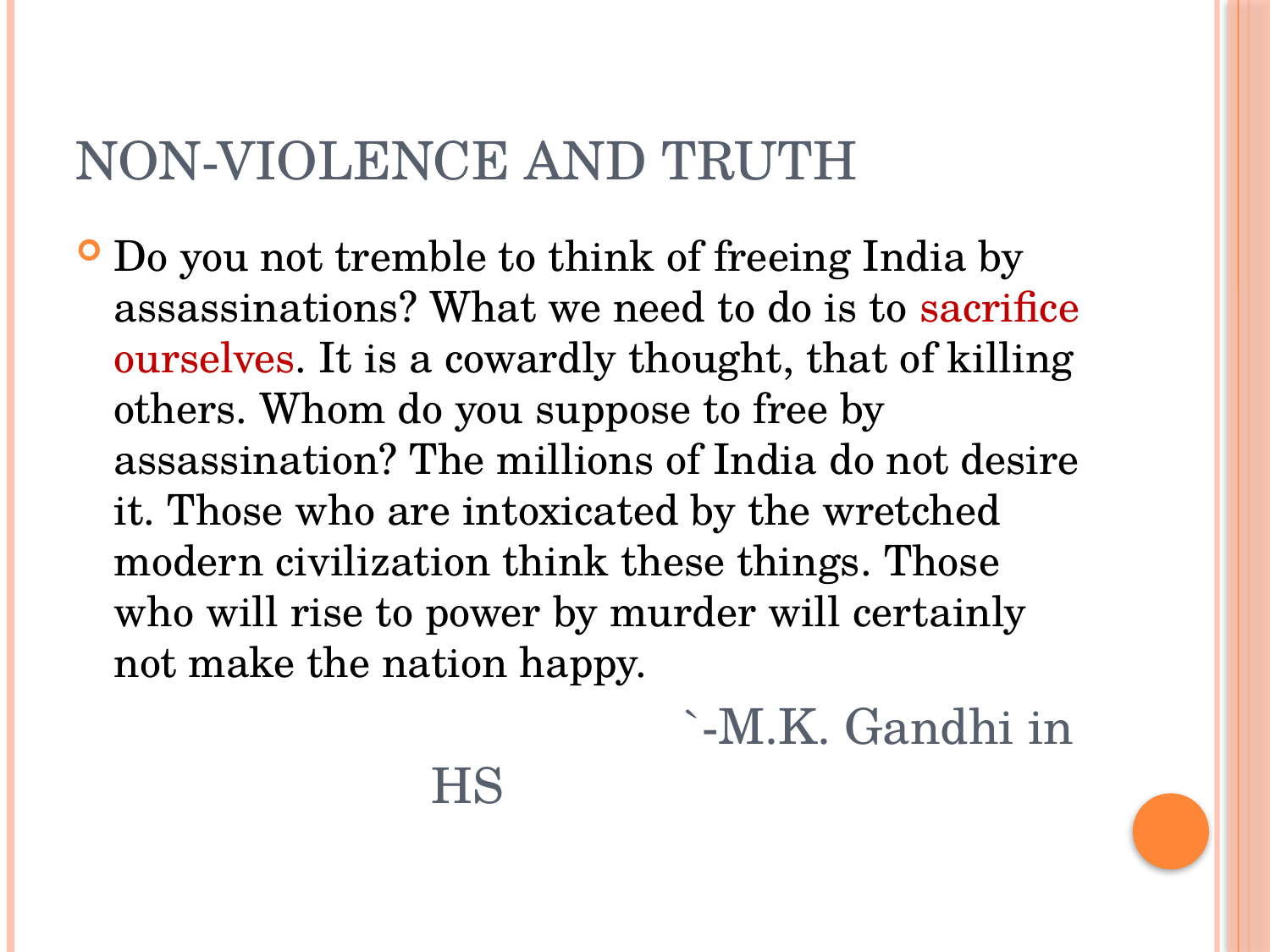

# Non-Violence and truth
Do you not tremble to think of freeing India by assassinations? What we need to do is to sacrifice ourselves. It is a cowardly thought, that of killing others. Whom do you suppose to free by assassination? The millions of India do not desire it. Those who are intoxicated by the wretched modern civilization think these things. Those who will rise to power by murder will certainly not make the nation happy.
			`-M.K. Gandhi in HS